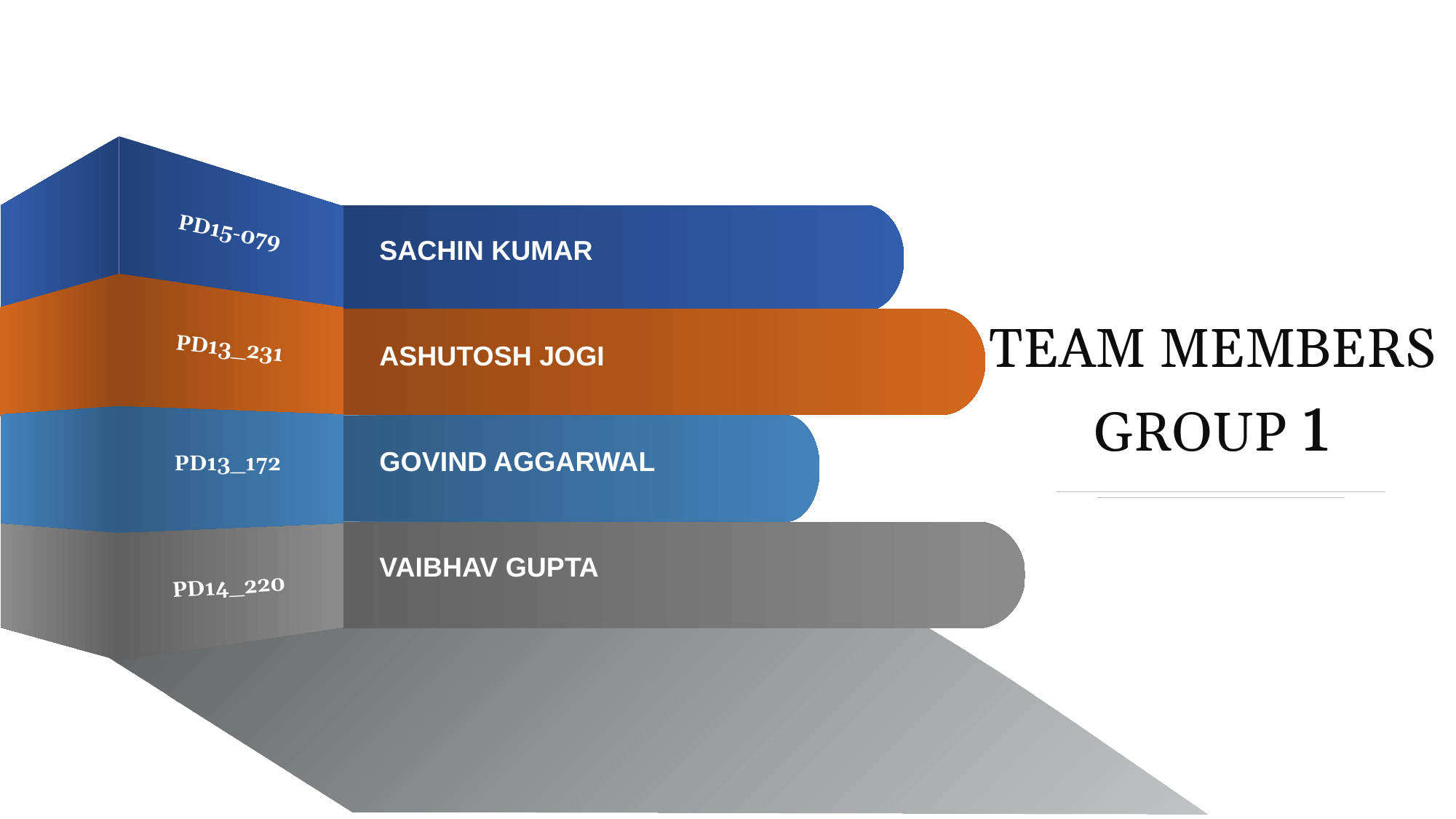

PD15-079
SACHIN KUMAR

PD13_231
ASHUTOSH JOGI

GOVIND AGGARWAL
PD13_172

VAIBHAV GUPTA
PD14_220
TEAM MEMBERS
GROUP 1